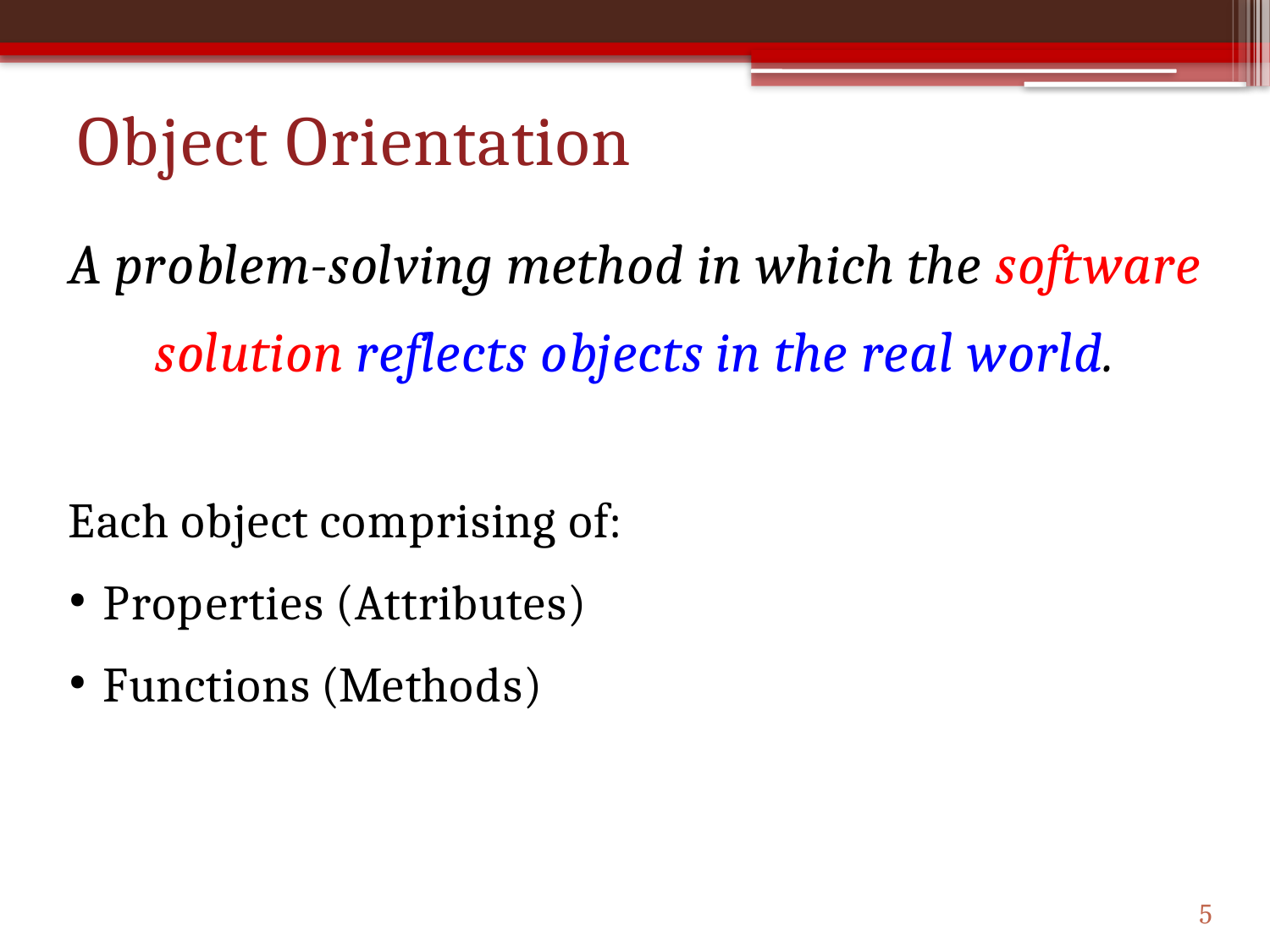

# Object Orientation
A problem-solving method in which the software solution reflects objects in the real world.

Each object comprising of:
Properties (Attributes)
Functions (Methods)
5